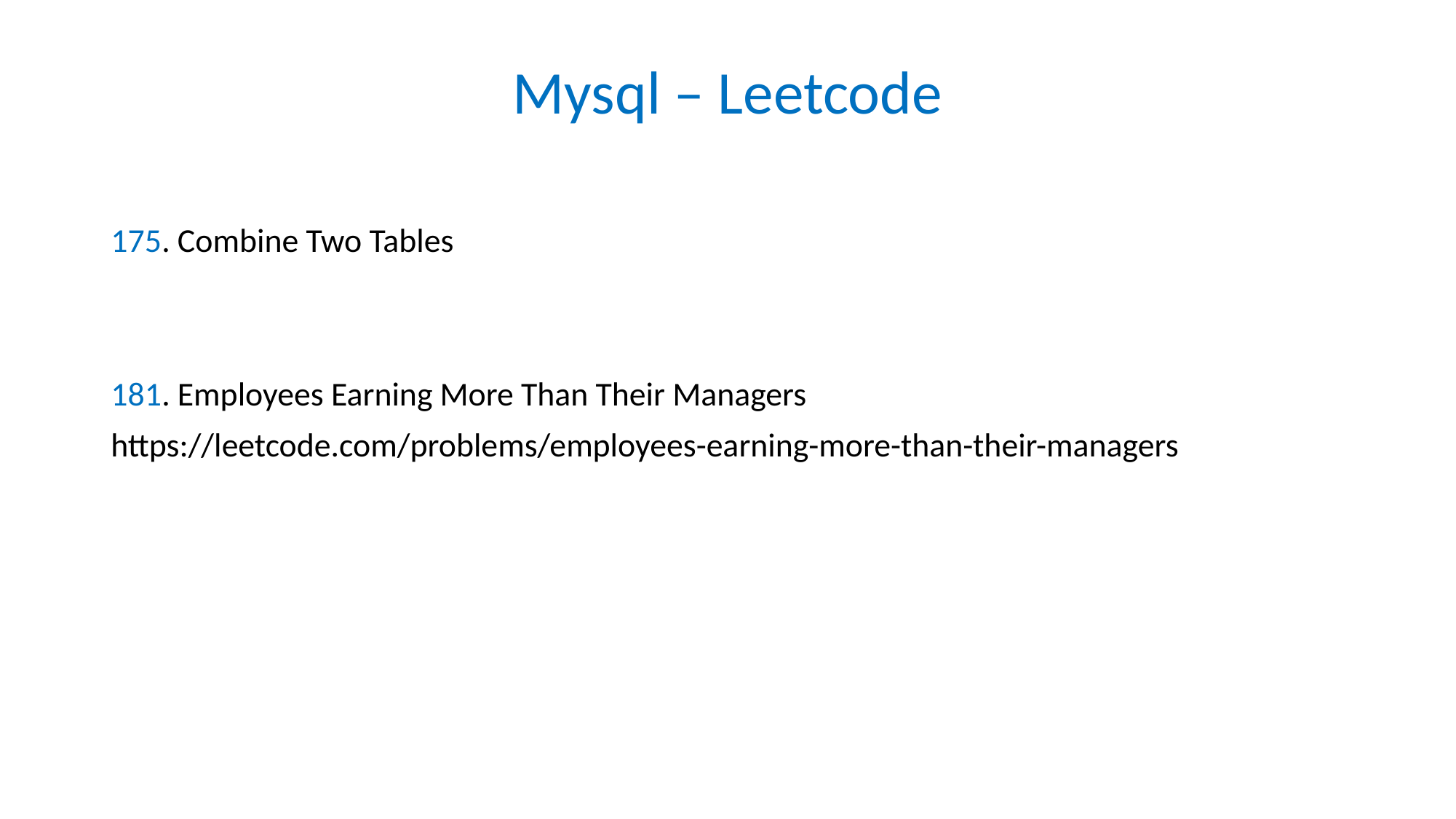

Mysql – Leetcode
175. Combine Two Tables

181. Employees Earning More Than Their Managers
https://leetcode.com/problems/employees-earning-more-than-their-managers